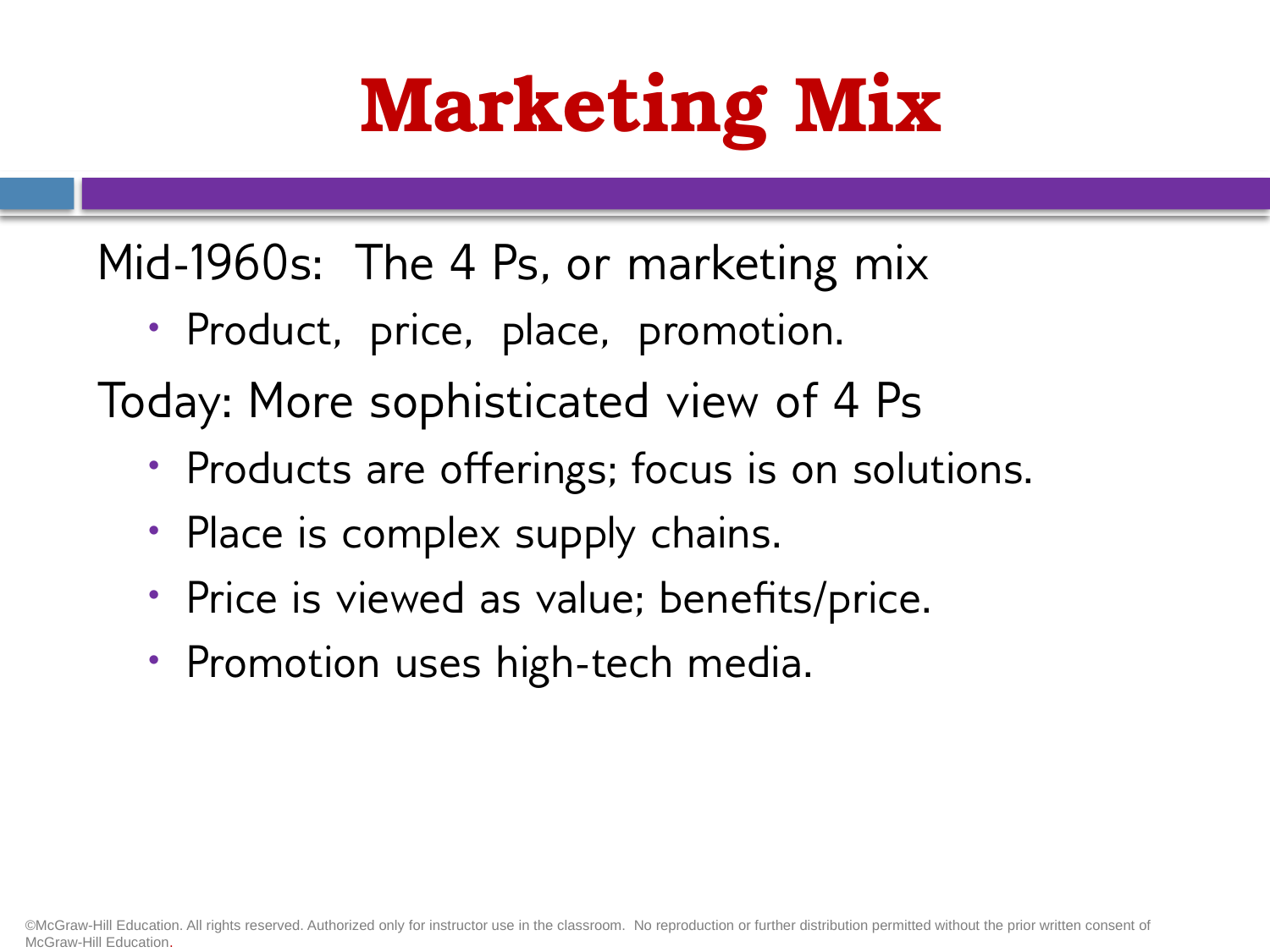

# Marketing Mix
Mid-1960s:  The 4 Ps, or marketing mix
Product,  price,  place,  promotion.
Today: More sophisticated view of 4 Ps
Products are offerings; focus is on solutions.
Place is complex supply chains.
Price is viewed as value; benefits/price.
Promotion uses high-tech media.
©McGraw-Hill Education. All rights reserved. Authorized only for instructor use in the classroom.  No reproduction or further distribution permitted without the prior written consent of McGraw-Hill Education.